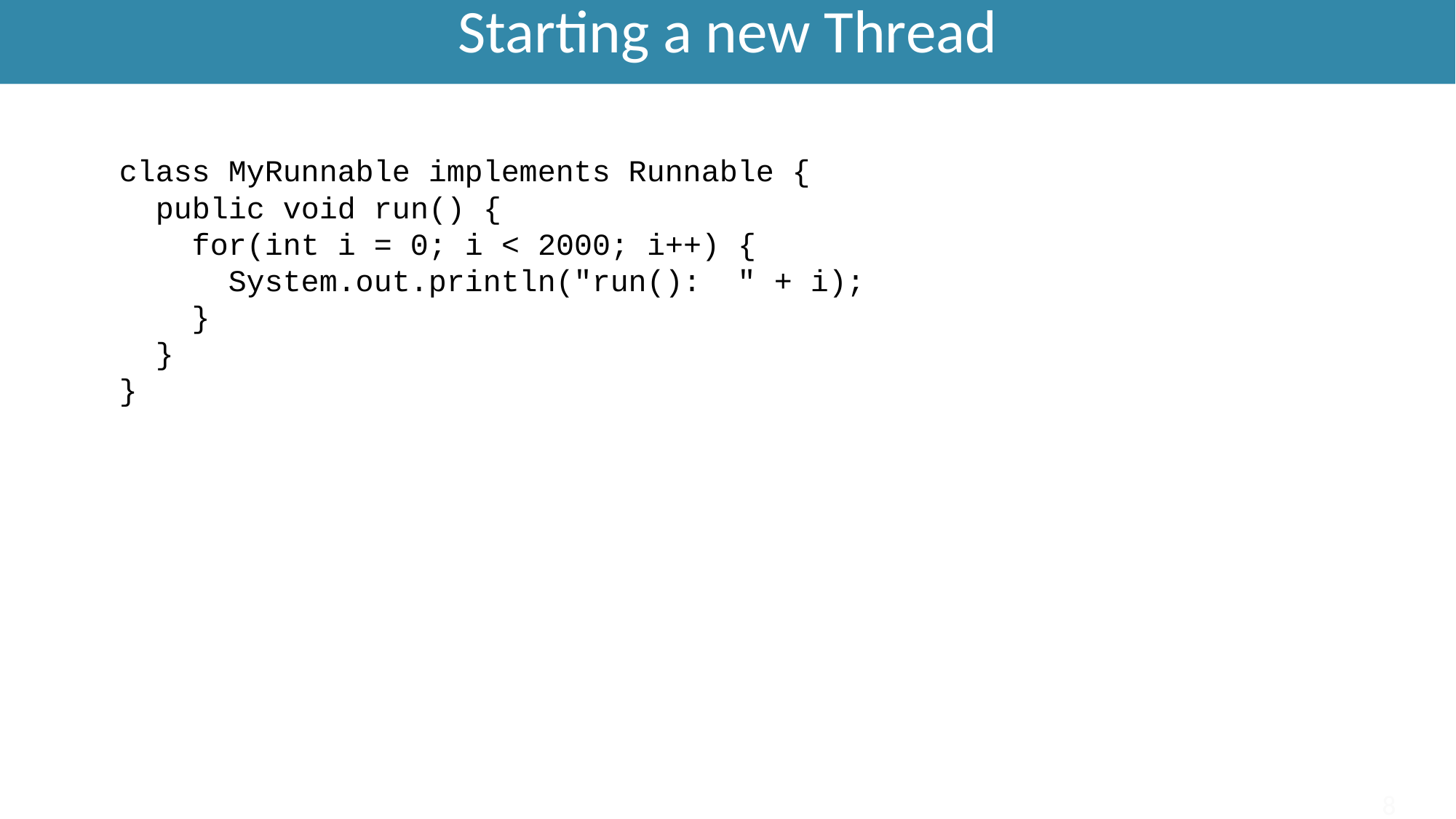

Multi-Threading

Starting a new Thread

# Multi-Threading
class MyRunnable implements Runnable {
  public void run() {
    for(int i = 0; i < 2000; i++) {
      System.out.println("run():  " + i);
    }
  }
}